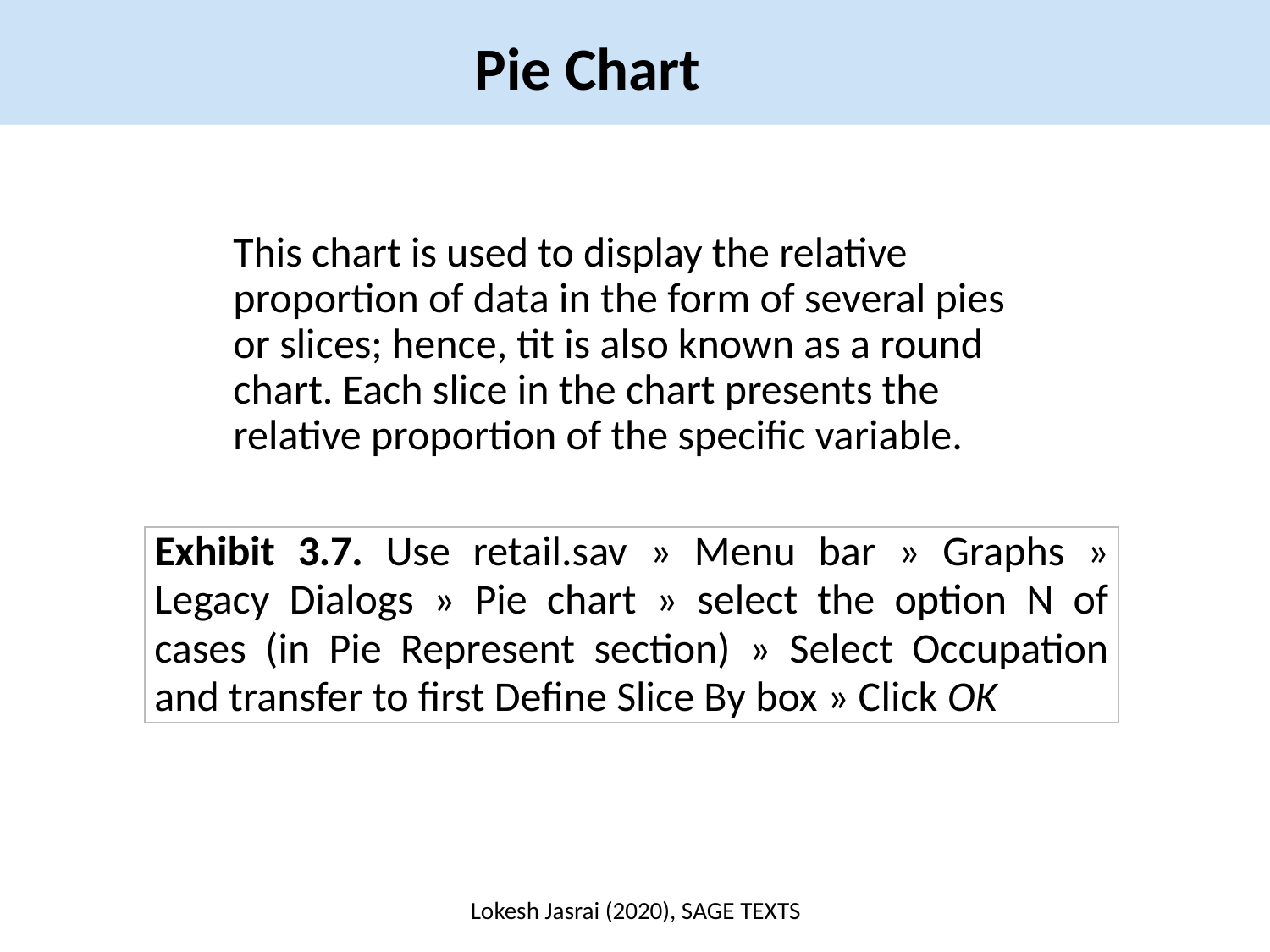

Pie Chart
This chart is used to display the relative proportion of data in the form of several pies or slices; hence, tit is also known as a round chart. Each slice in the chart presents the relative proportion of the specific variable.
| Exhibit 3.7. Use retail.sav » Menu bar » Graphs » Legacy Dialogs » Pie chart » select the option N of cases (in Pie Represent section) » Select Occupation and transfer to first Define Slice By box » Click OK |
| --- |
Lokesh Jasrai (2020), SAGE TEXTS